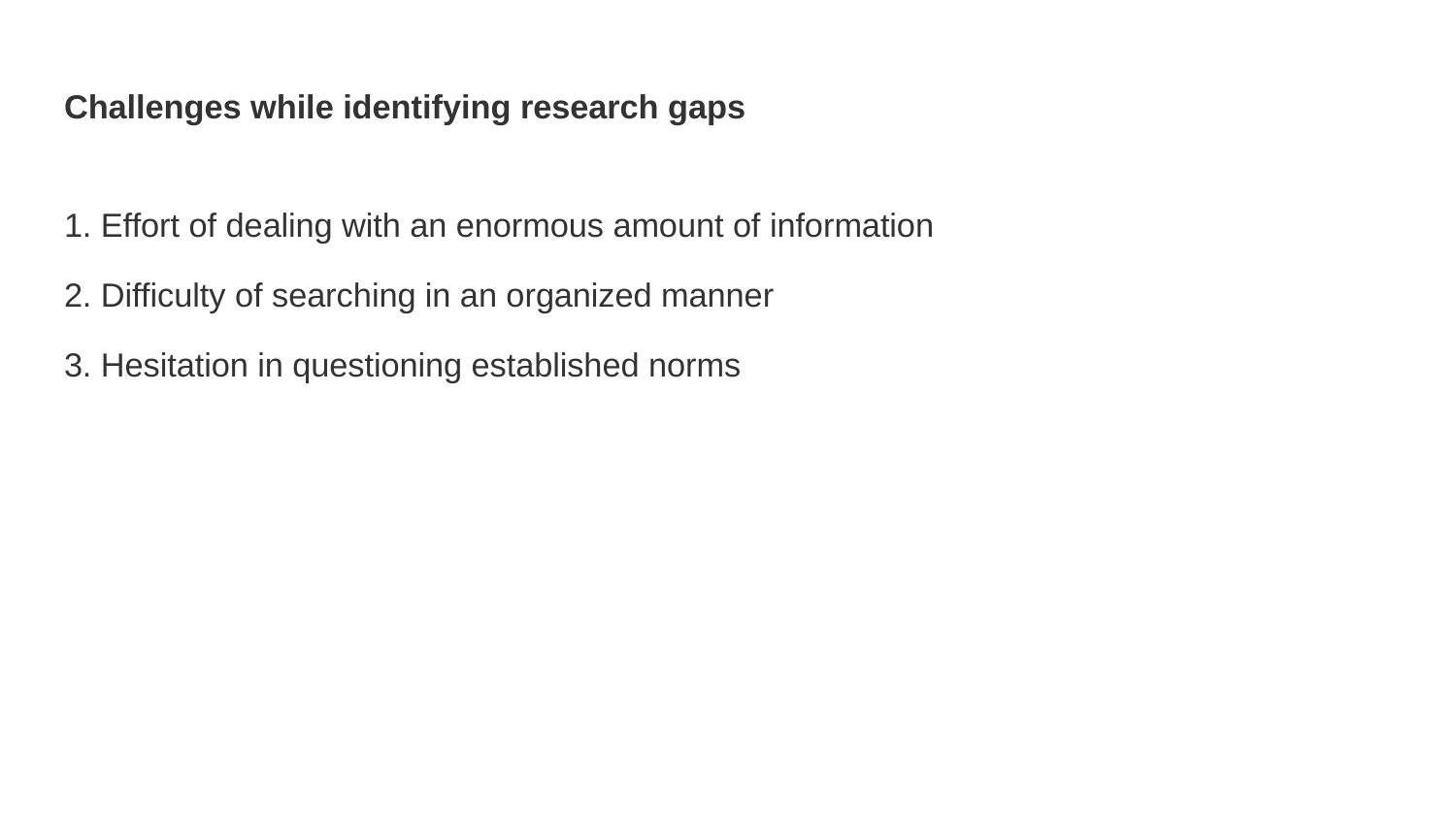

# Challenges while identifying research gaps
1. Effort of dealing with an enormous amount of information
2. Difficulty of searching in an organized manner
3. Hesitation in questioning established norms